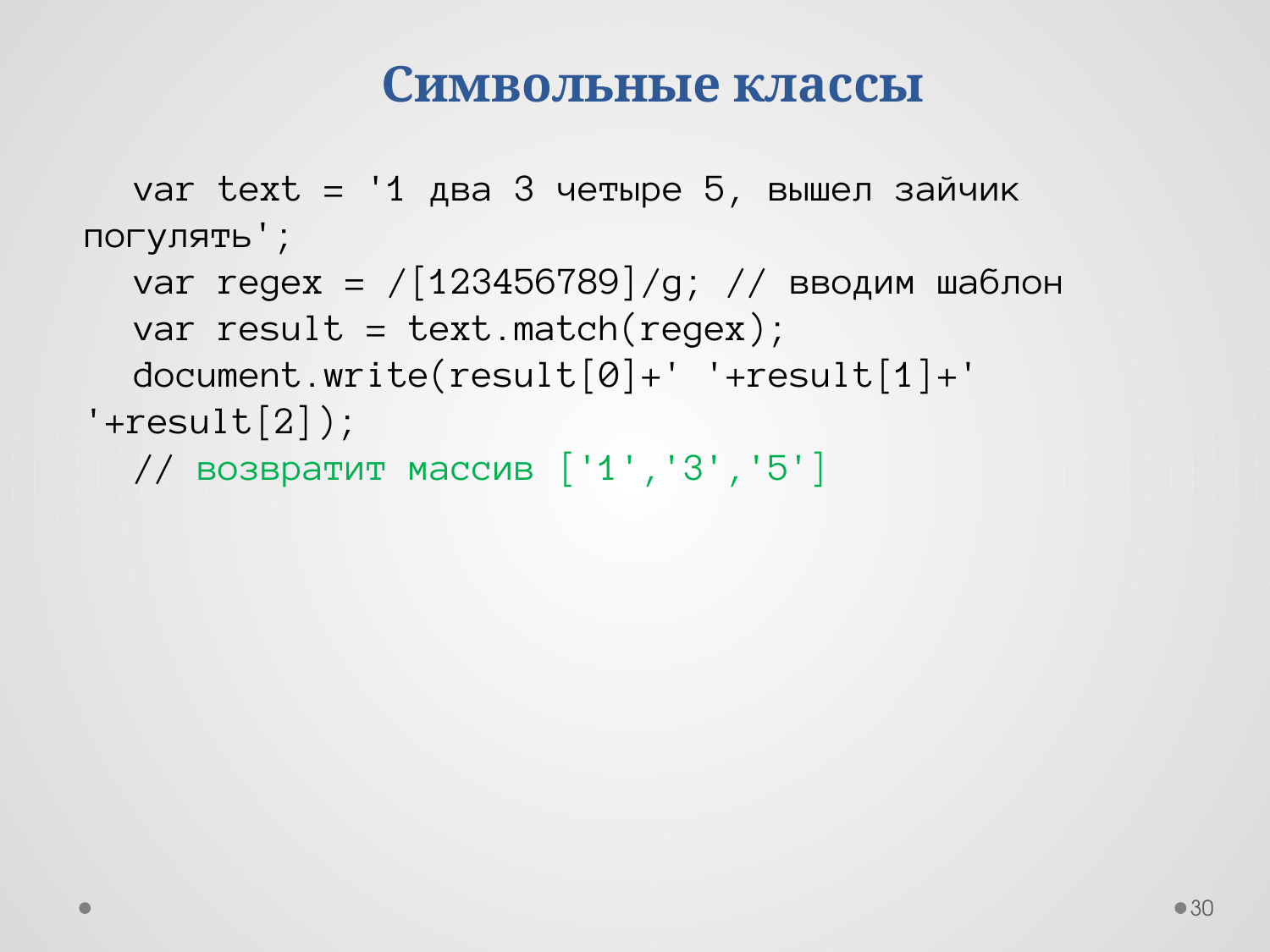

Символьные классы
var text = '1 два 3 четыре 5, вышел зайчик погулять';
var regex = /[123456789]/g; // вводим шаблон
var result = text.match(regex);
document.write(result[0]+' '+result[1]+' '+result[2]);
// возвратит массив ['1','3','5']
30